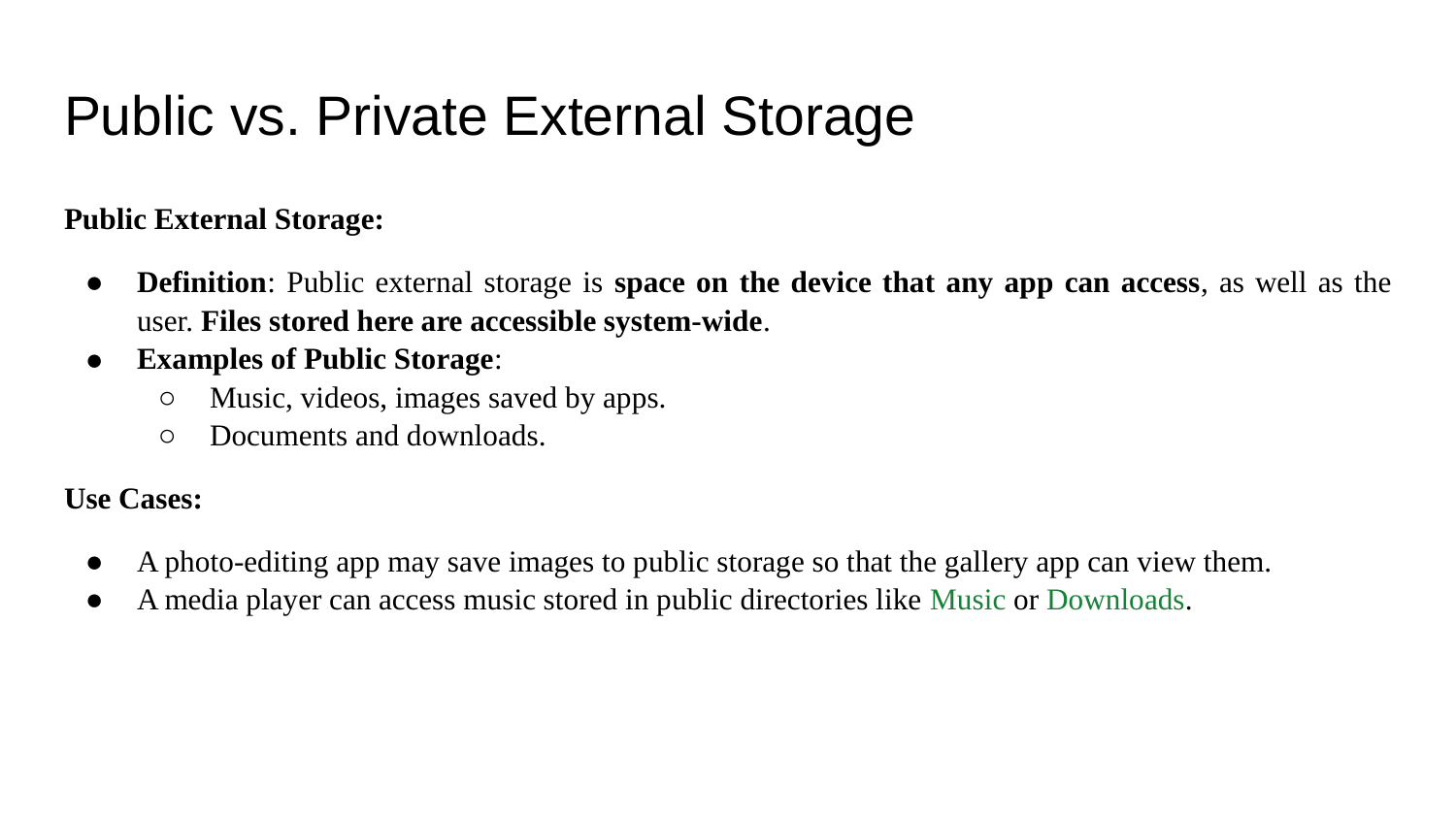

# Public vs. Private External Storage
Public External Storage:
Definition: Public external storage is space on the device that any app can access, as well as the user. Files stored here are accessible system-wide.
Examples of Public Storage:
Music, videos, images saved by apps.
Documents and downloads.
Use Cases:
A photo-editing app may save images to public storage so that the gallery app can view them.
A media player can access music stored in public directories like Music or Downloads.